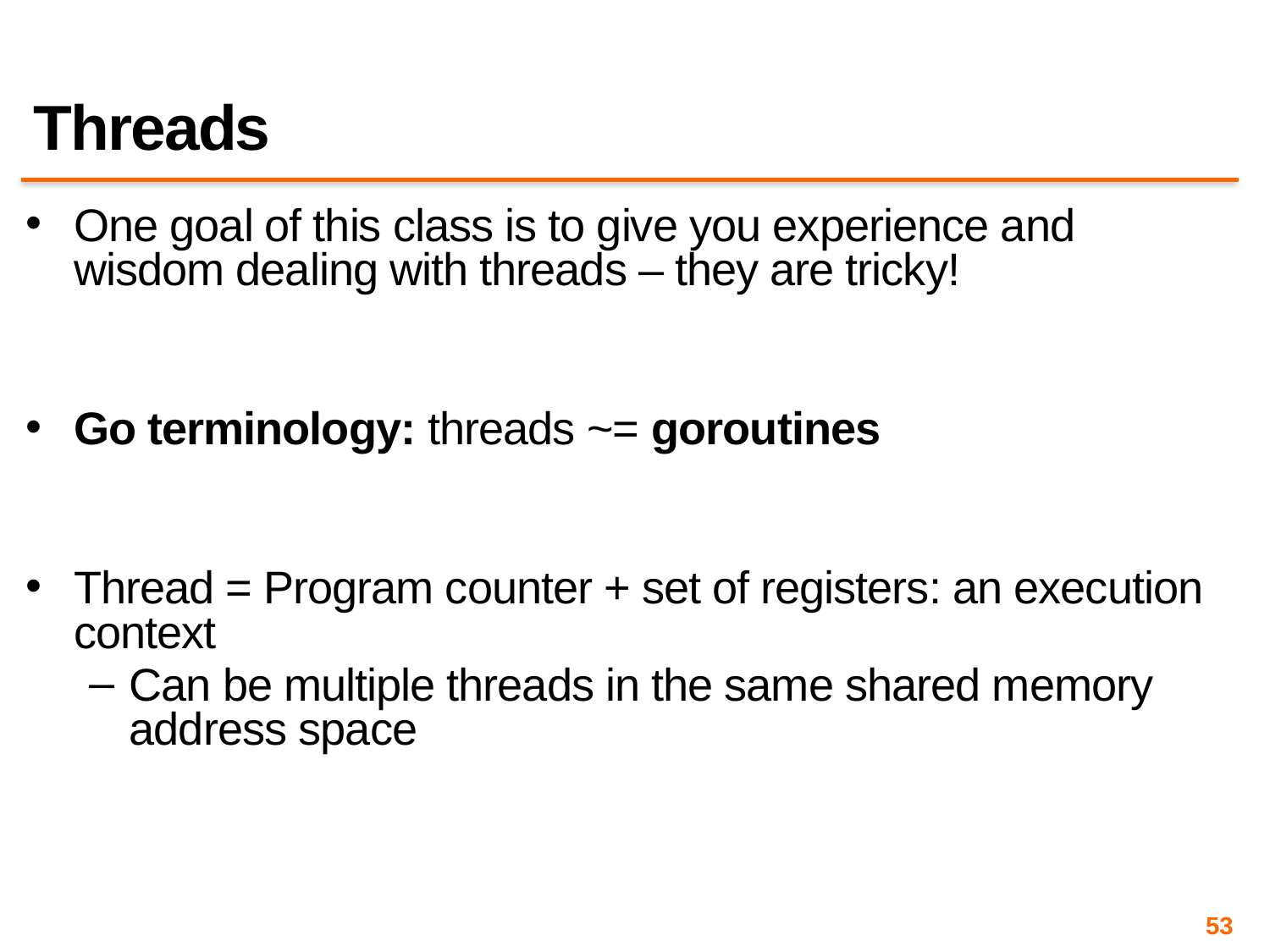

# Threads
One goal of this class is to give you experience and wisdom dealing with threads – they are tricky!

Go terminology: threads ~= goroutines

Thread = Program counter + set of registers: an execution context
Can be multiple threads in the same shared memory address space

53